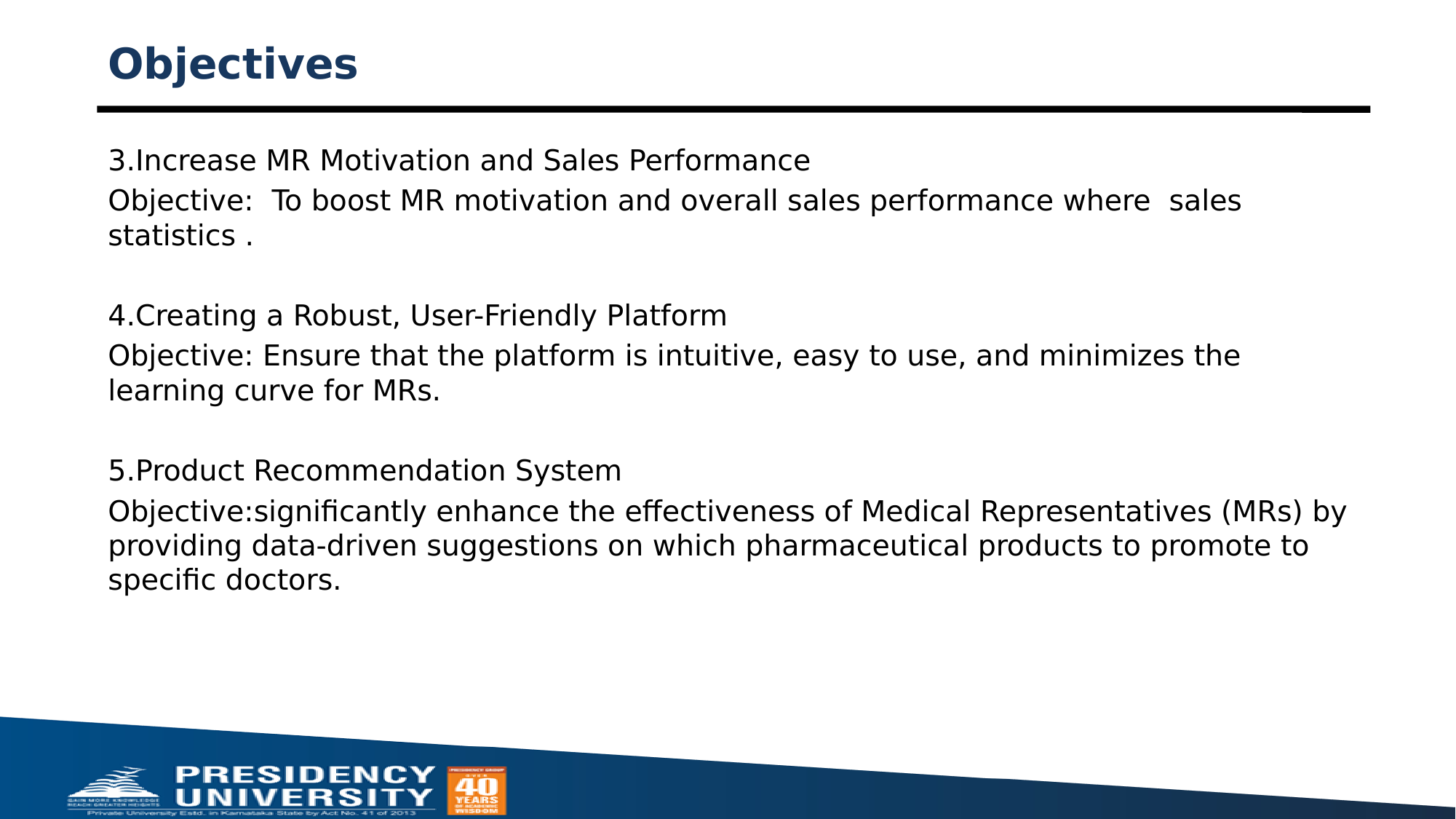

# Objectives
3.Increase MR Motivation and Sales Performance
Objective:  To boost MR motivation and overall sales performance where  sales statistics .

4.Creating a Robust, User-Friendly Platform
Objective: Ensure that the platform is intuitive, easy to use, and minimizes the learning curve for MRs.

5.Product Recommendation System
Objective:significantly enhance the effectiveness of Medical Representatives (MRs) by providing data-driven suggestions on which pharmaceutical products to promote to specific doctors.